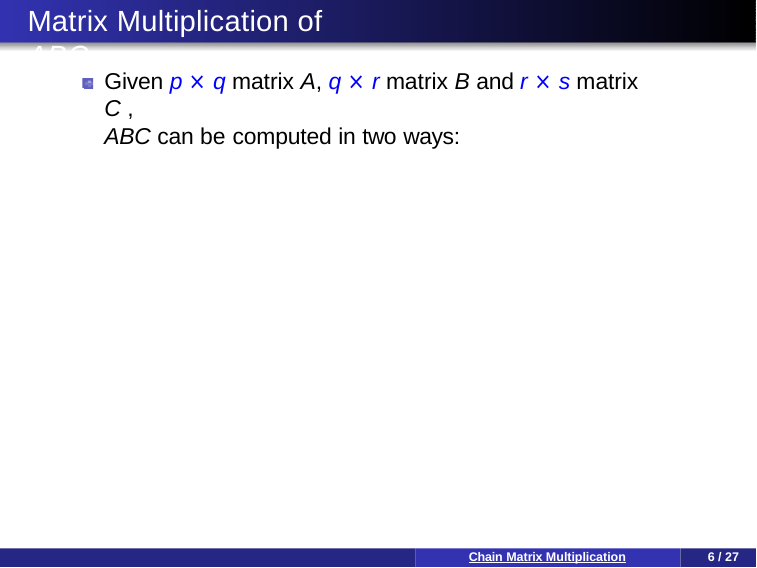

Matrix Multiplication of ABC
Given p × q matrix A, q × r matrix B and r × s matrix C ,
ABC can be computed in two ways:

Chain Matrix Multiplication
6 / 27